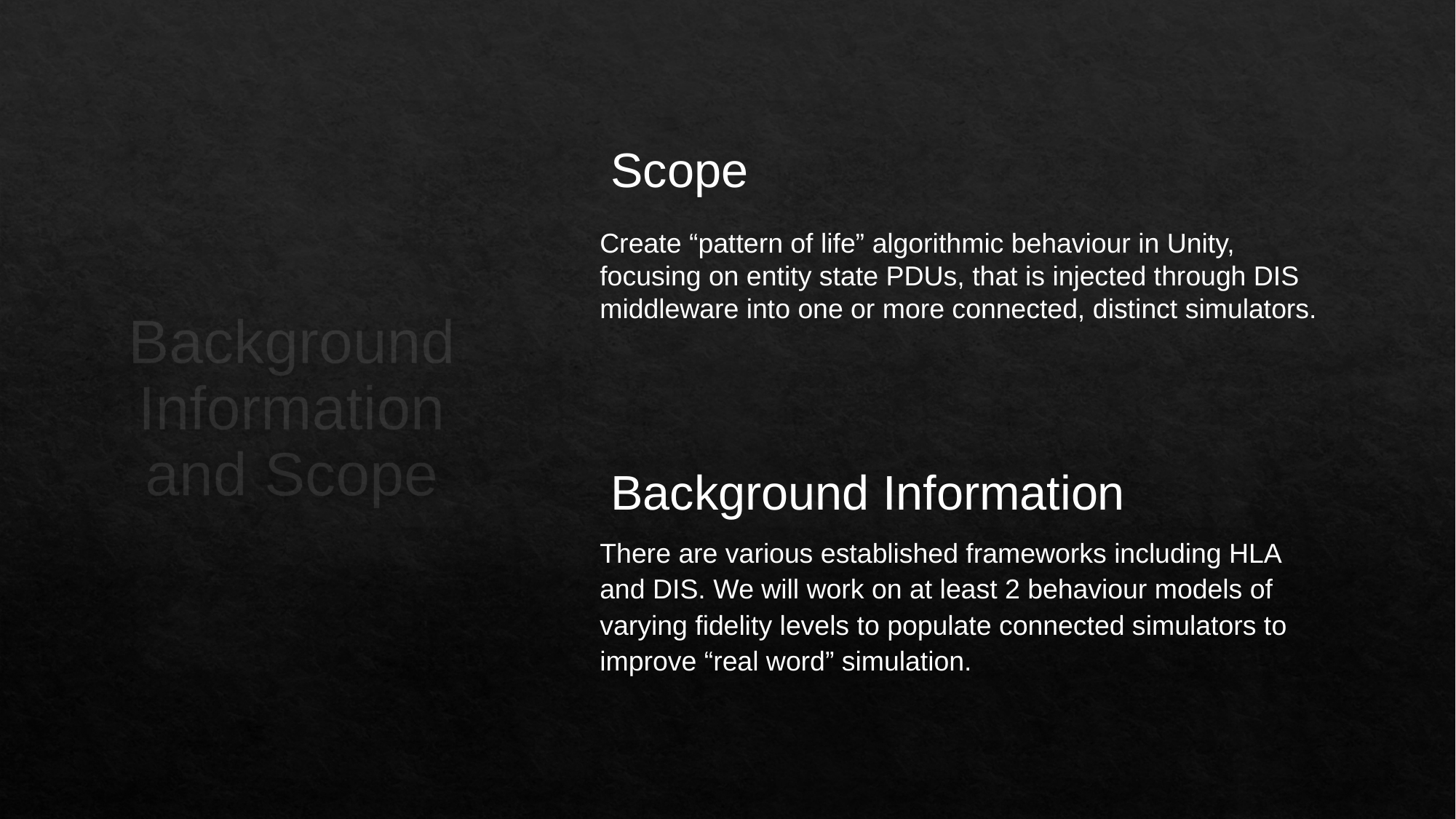

Scope
Create “pattern of life” algorithmic behaviour in Unity, focusing on entity state PDUs, that is injected through DIS middleware into one or more connected, distinct simulators.
# Background Information and Scope
Background Information
There are various established frameworks including HLA and DIS. We will work on at least 2 behaviour models of varying fidelity levels to populate connected simulators to improve “real word” simulation.